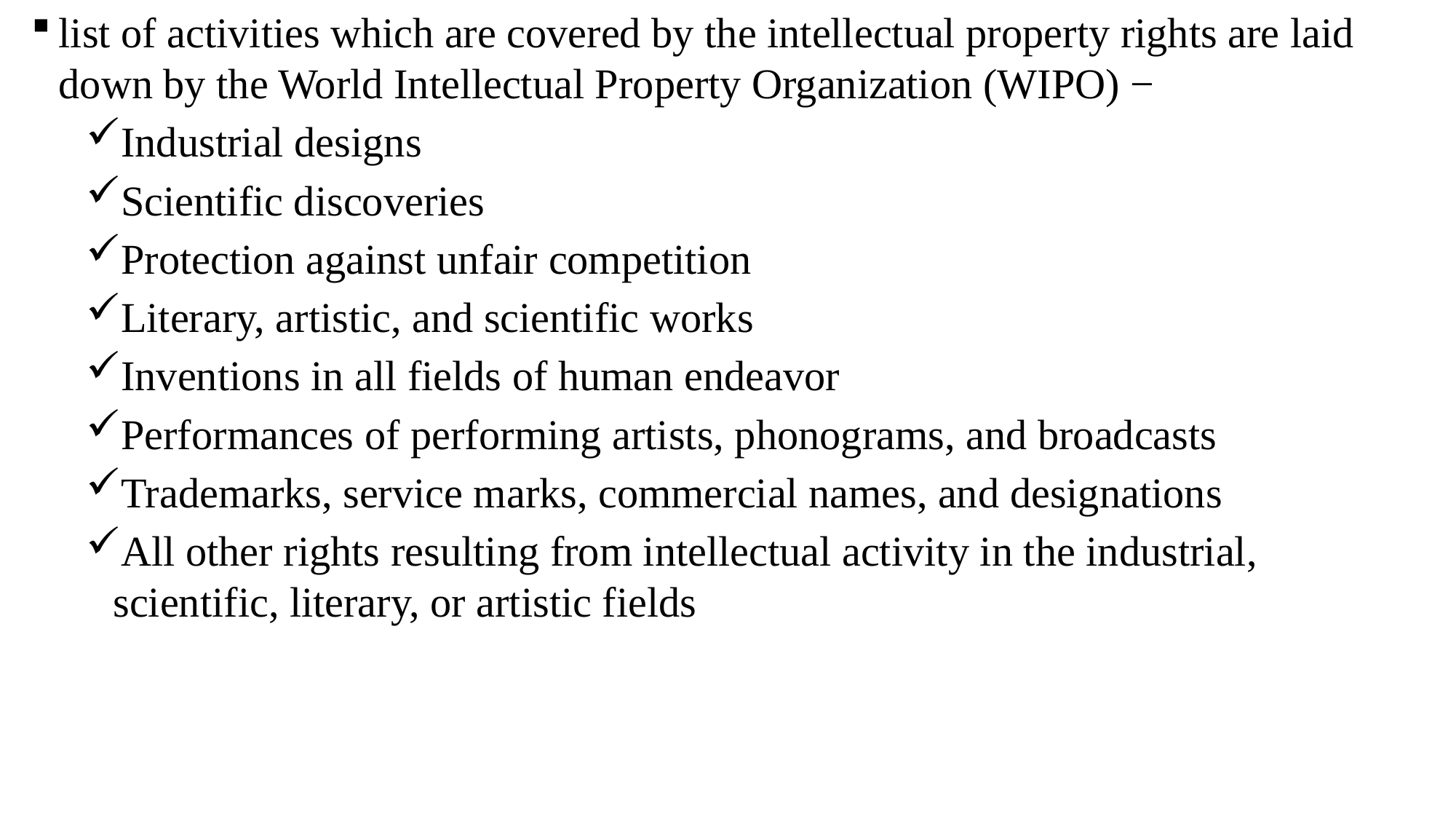

list of activities which are covered by the intellectual property rights are laid down by the World Intellectual Property Organization (WIPO) −
Industrial designs
Scientific discoveries
Protection against unfair competition
Literary, artistic, and scientific works
Inventions in all fields of human endeavor
Performances of performing artists, phonograms, and broadcasts
Trademarks, service marks, commercial names, and designations
All other rights resulting from intellectual activity in the industrial, scientific, literary, or artistic fields